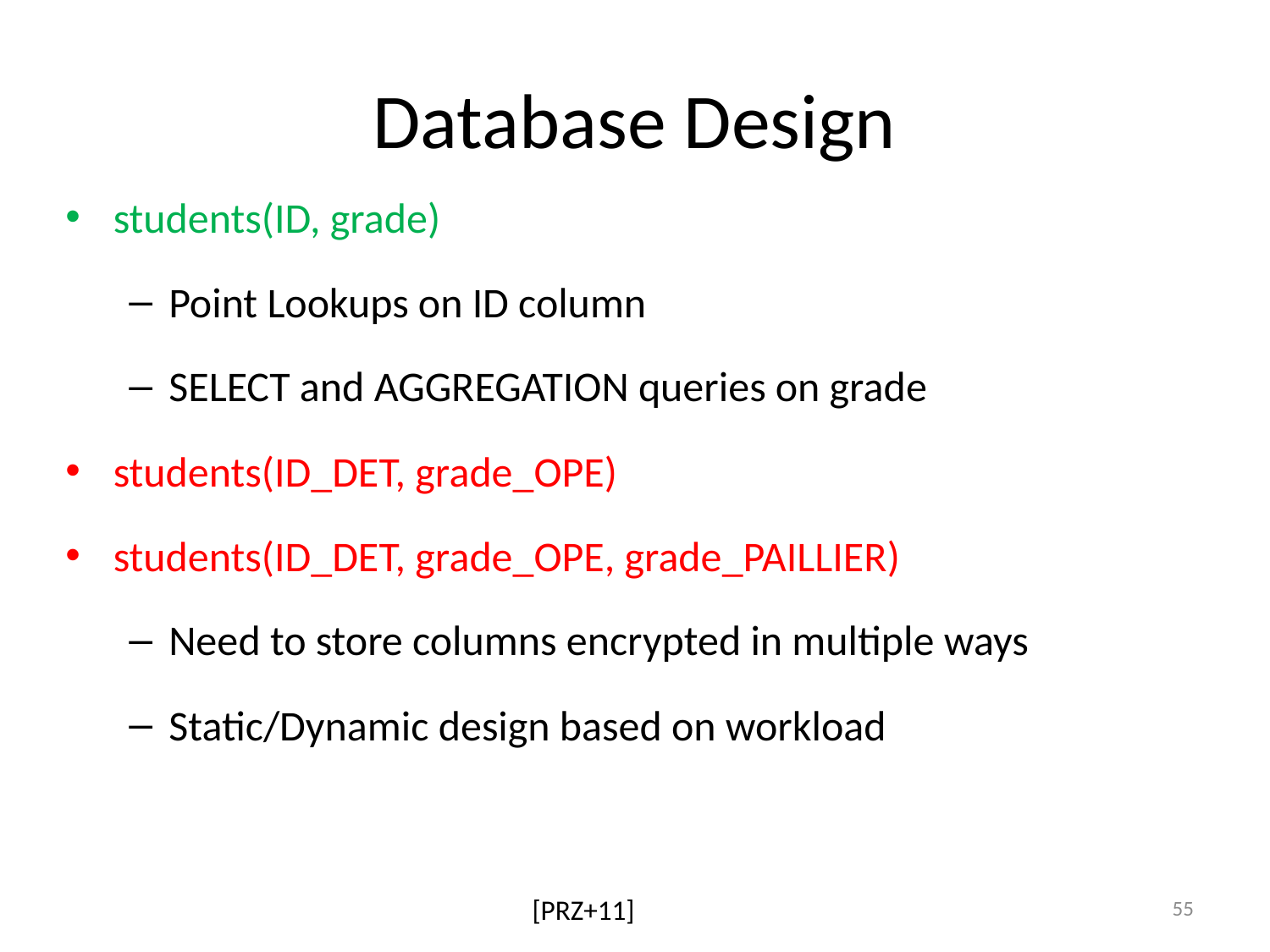

# Database Design
students(ID, grade)
Point Lookups on ID column
SELECT and AGGREGATION queries on grade
students(ID_DET, grade_OPE)
students(ID_DET, grade_OPE, grade_PAILLIER)
Need to store columns encrypted in multiple ways
Static/Dynamic design based on workload

55
[PRZ+11]